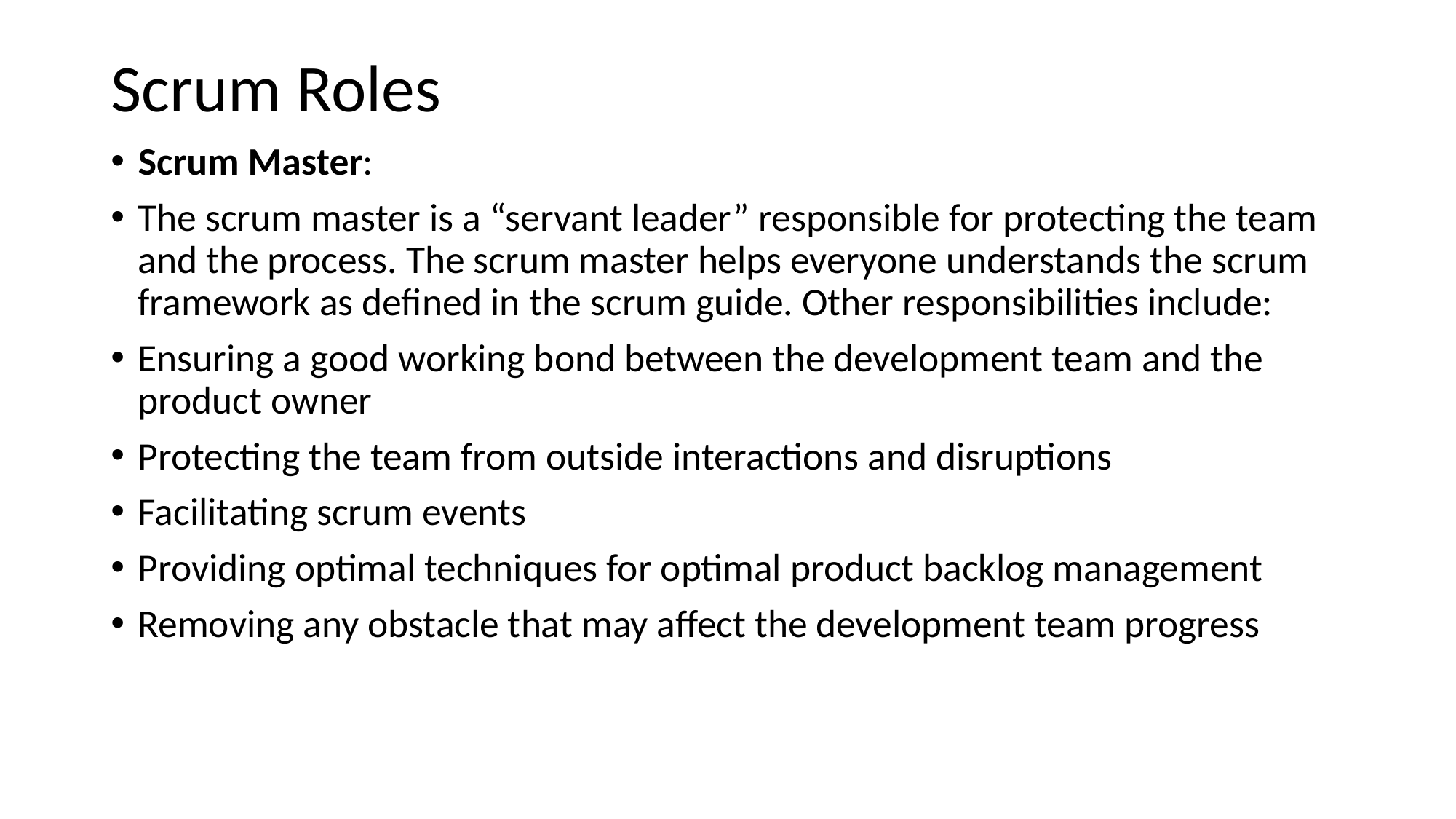

# Scrum Roles
Scrum Master:
The scrum master is a “servant leader” responsible for protecting the team and the process. The scrum master helps everyone understands the scrum framework as defined in the scrum guide. Other responsibilities include:
Ensuring a good working bond between the development team and the product owner
Protecting the team from outside interactions and disruptions
Facilitating scrum events
Providing optimal techniques for optimal product backlog management
Removing any obstacle that may affect the development team progress